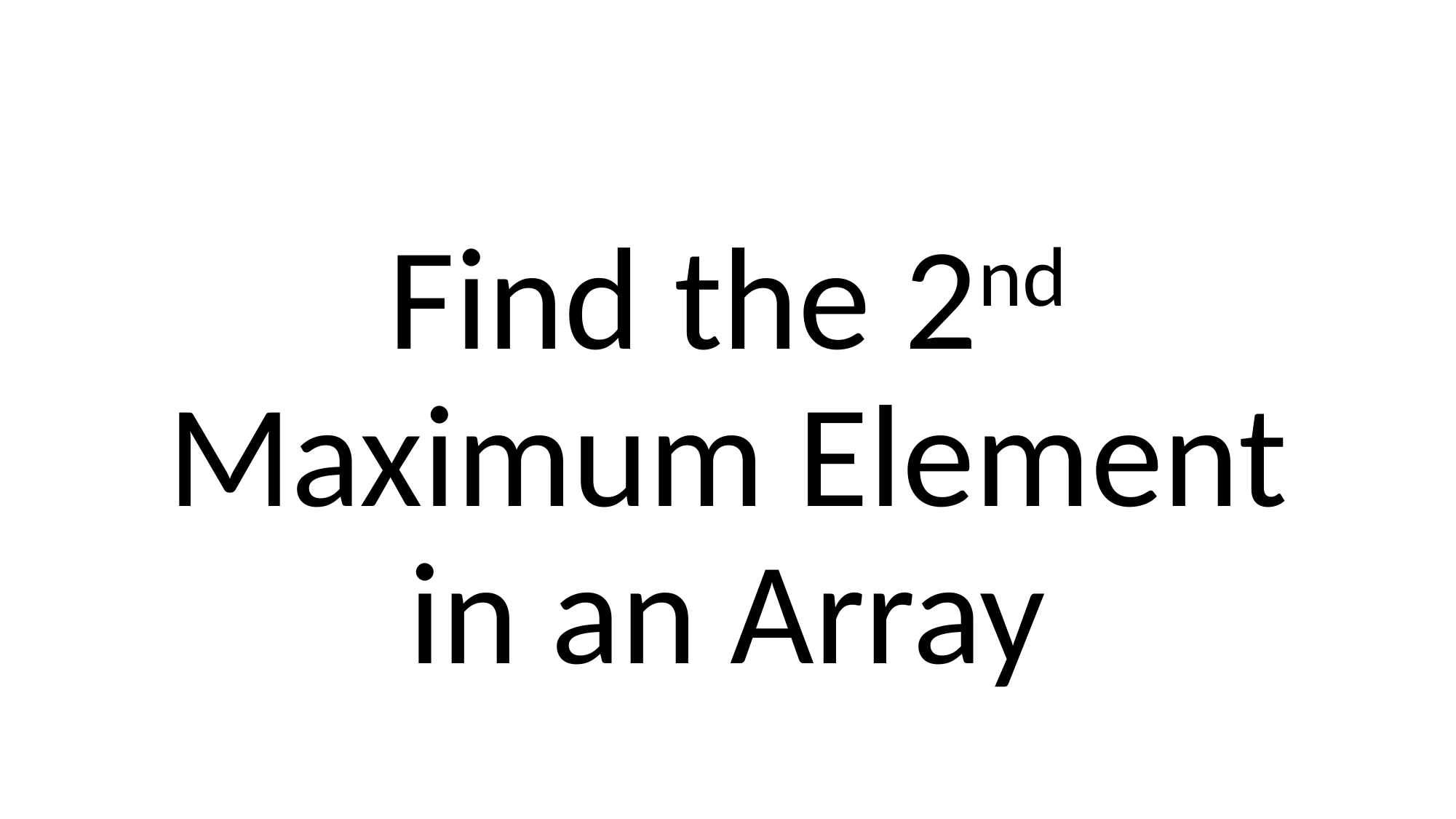

Find the 2nd Maximum Element in an Array